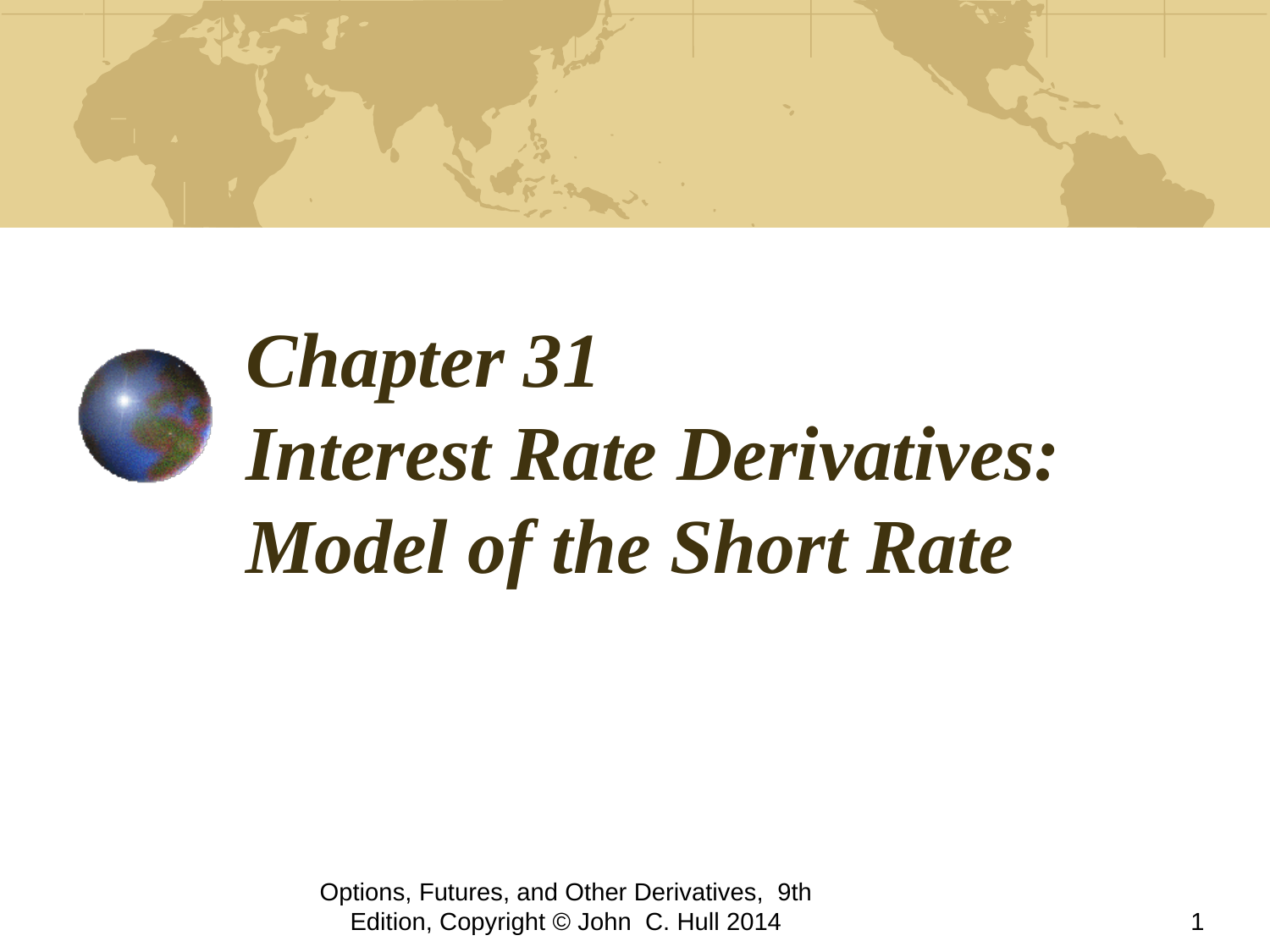

# Chapter 31 Interest Rate Derivatives: Model of the Short Rate
Options, Futures, and Other Derivatives,  9th Edition, Copyright © John  C. Hull 2014
1